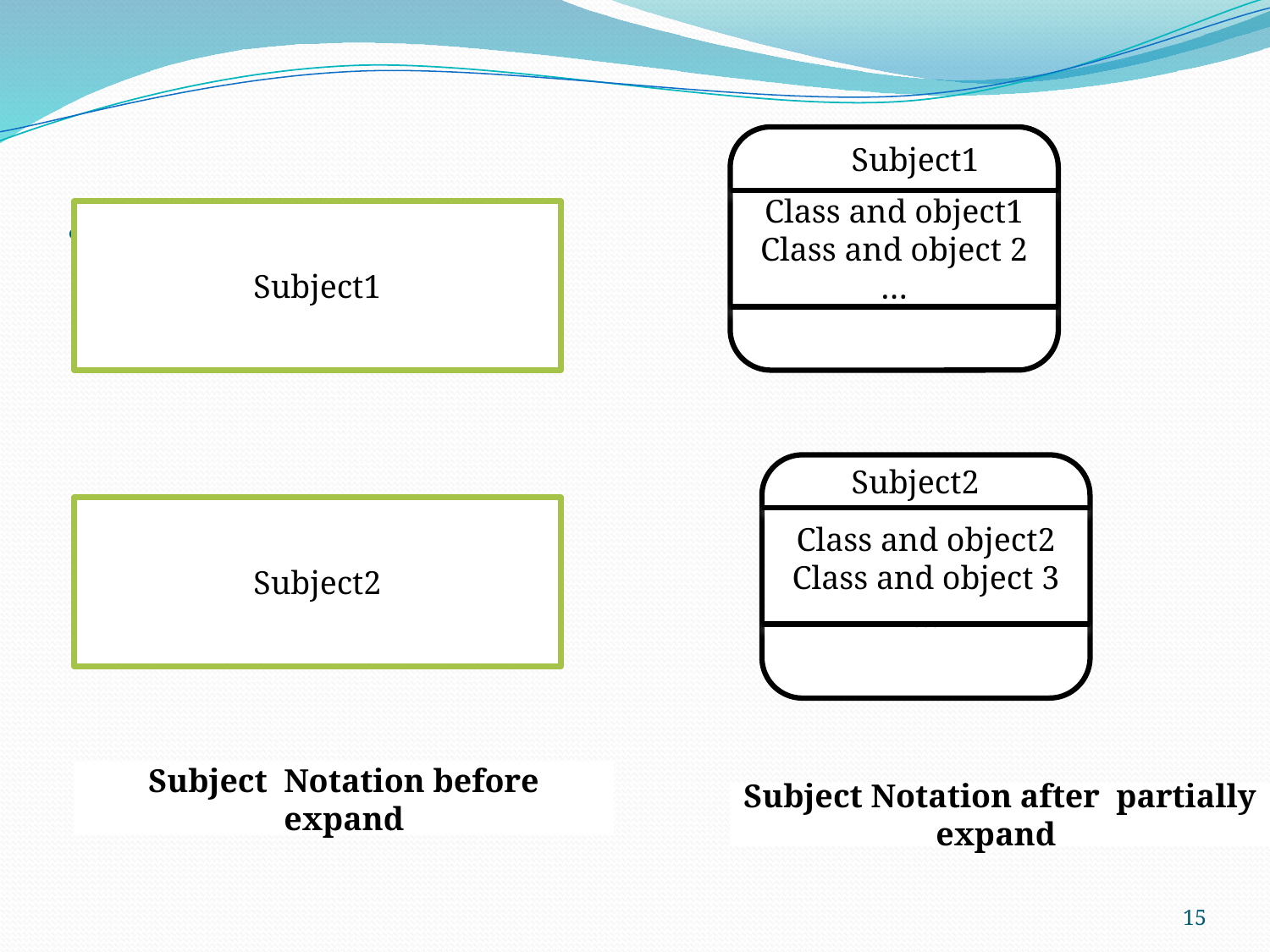

# .
Class and object1
Class and object 2
…
Subject1
Subject1
Class and object2
Class and object 3
…
Subject2
Subject2
Subject  Notation before expand
Subject Notation after  partially expand
15